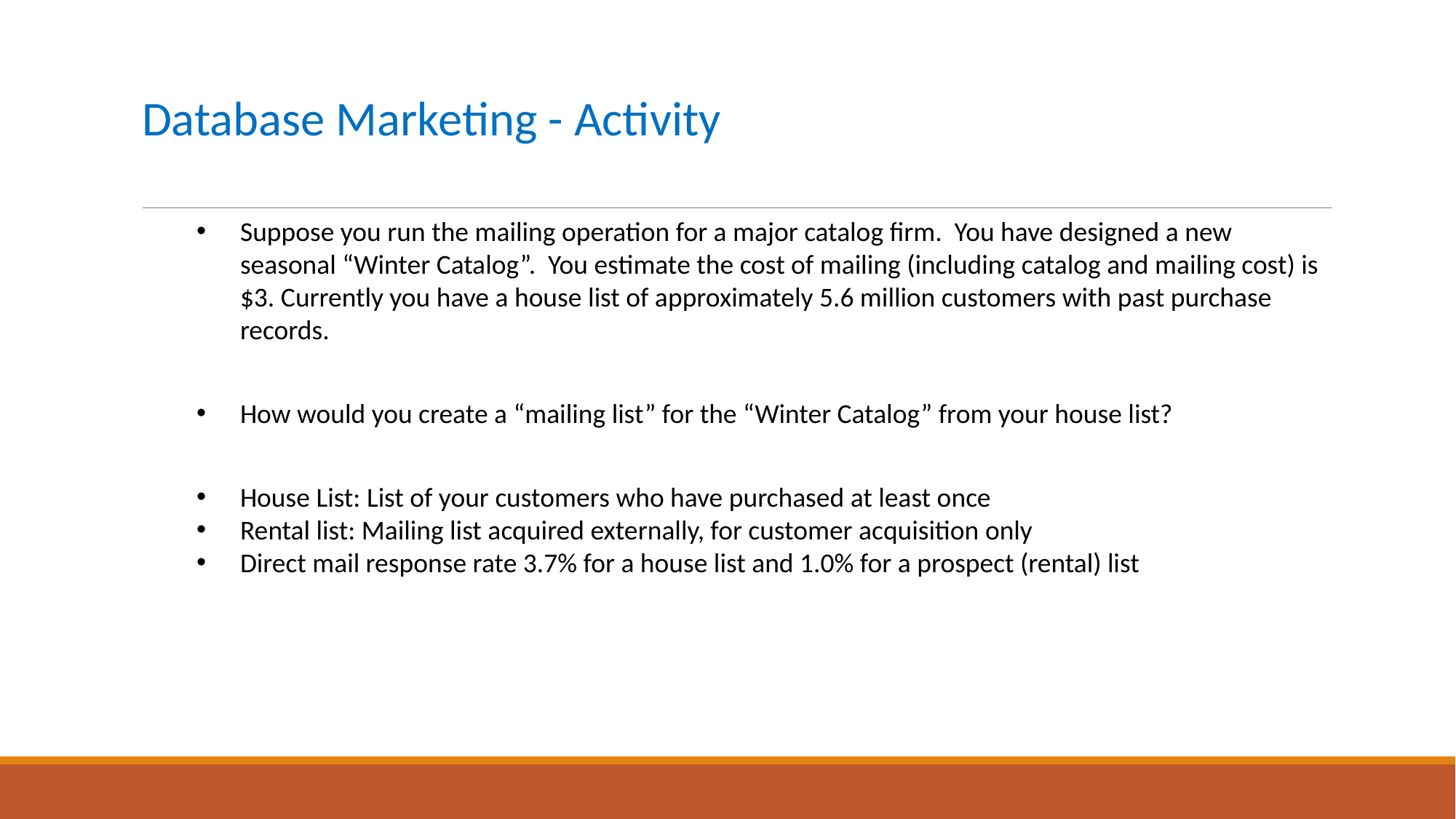

# Database Marketing - Activity
Suppose you run the mailing operation for a major catalog firm.  You have designed a new seasonal “Winter Catalog”.  You estimate the cost of mailing (including catalog and mailing cost) is $3. Currently you have a house list of approximately 5.6 million customers with past purchase records.

How would you create a “mailing list” for the “Winter Catalog” from your house list?

House List: List of your customers who have purchased at least once
Rental list: Mailing list acquired externally, for customer acquisition only
Direct mail response rate 3.7% for a house list and 1.0% for a prospect (rental) list